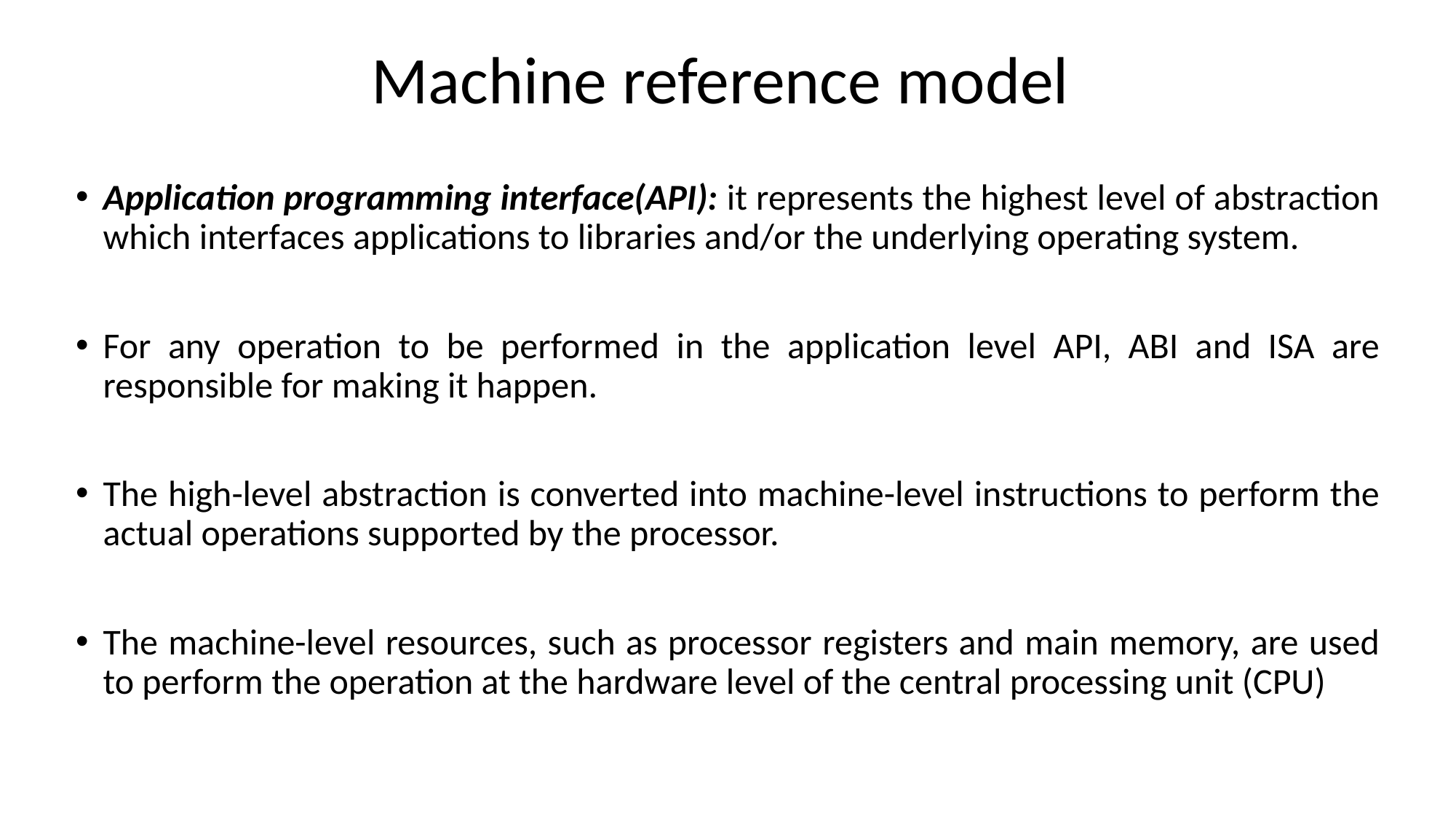

# Machine reference model
Application programming interface(API): it represents the highest level of abstraction which interfaces applications to libraries and/or the underlying operating system.

For any operation to be performed in the application level API, ABI and ISA are responsible for making it happen.

The high-level abstraction is converted into machine-level instructions to perform the actual operations supported by the processor.

The machine-level resources, such as processor registers and main memory, are used to perform the operation at the hardware level of the central processing unit (CPU)